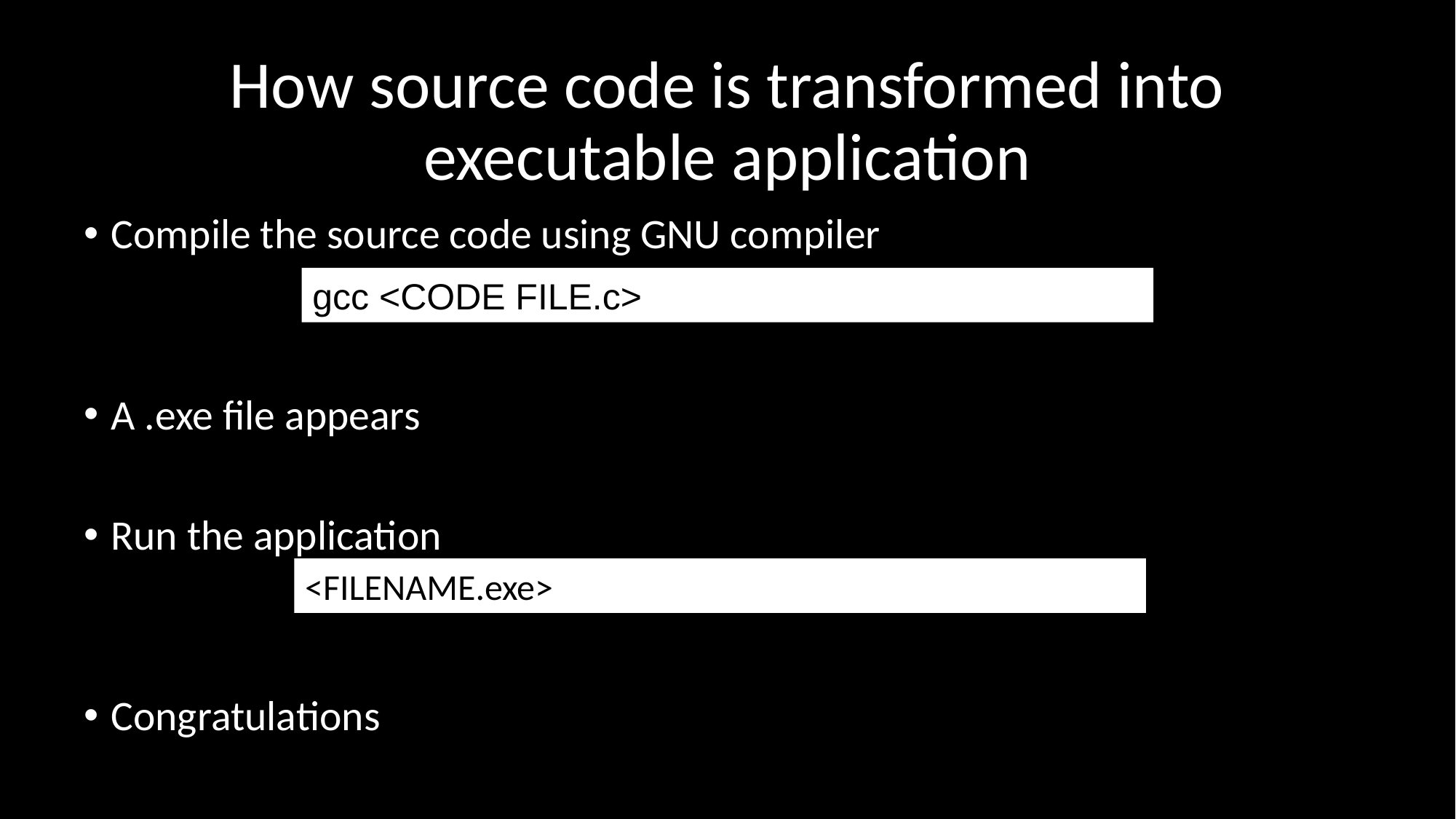

# How source code is transformed into executable application
Compile the source code using GNU compiler

A .exe file appears

Run the application

Congratulations

gcc <CODE FILE.c>
<FILENAME.exe>